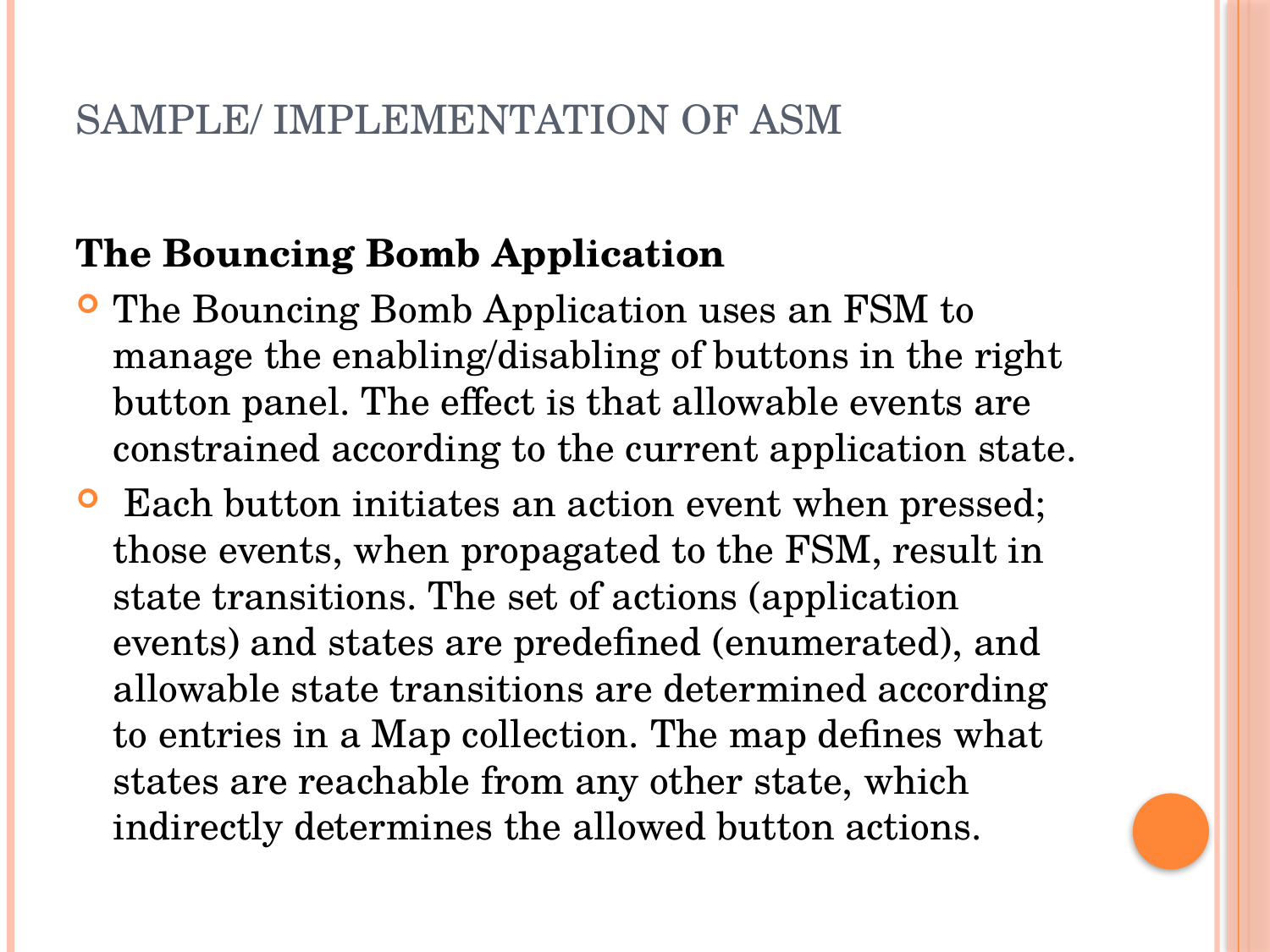

# SAMPLE/ IMPLEMENTATION OF ASM
The Bouncing Bomb Application
The Bouncing Bomb Application uses an FSM to manage the enabling/disabling of buttons in the right button panel. The effect is that allowable events are constrained according to the current application state.
 Each button initiates an action event when pressed; those events, when propagated to the FSM, result in state transitions. The set of actions (application events) and states are predefined (enumerated), and allowable state transitions are determined according to entries in a Map collection. The map defines what states are reachable from any other state, which indirectly determines the allowed button actions.